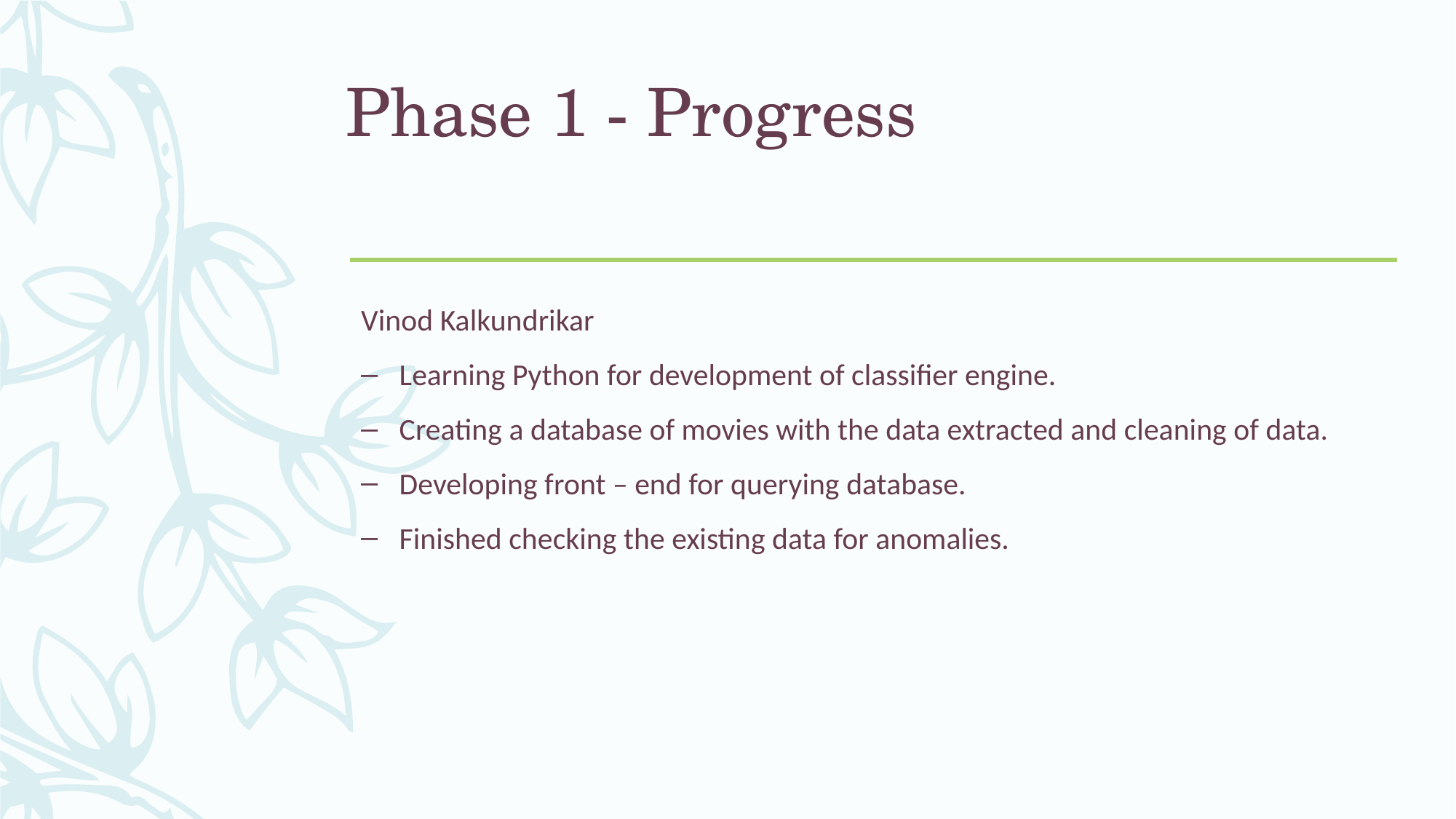

# Phase 1 - Progress
Vinod Kalkundrikar
Learning Python for development of classifier engine.
Creating a database of movies with the data extracted and cleaning of data.
Developing front – end for querying database.
Finished checking the existing data for anomalies.